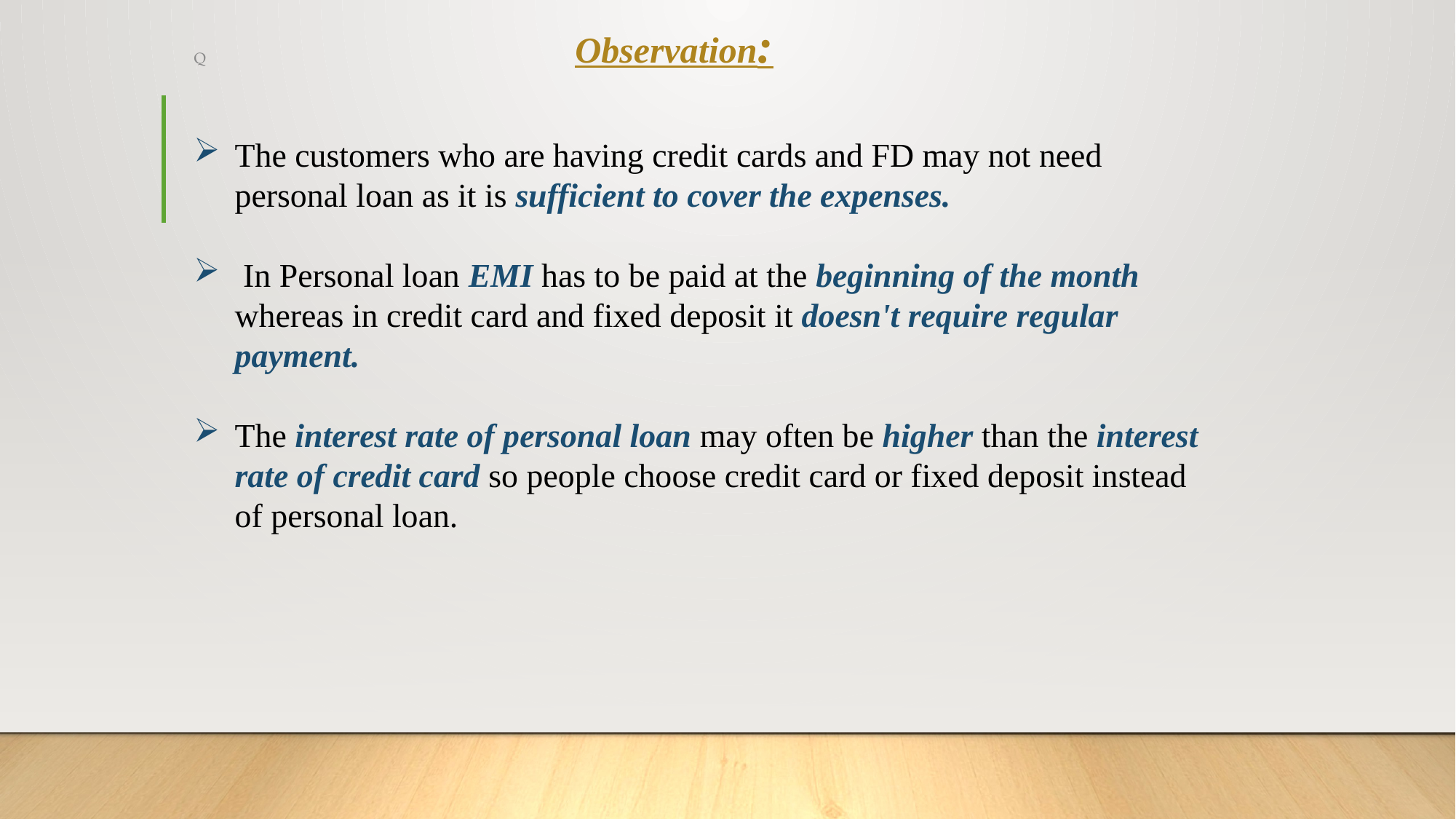

Observation:
Q
The customers who are having credit cards and FD may not need personal loan as it is sufficient to cover the expenses.

 In Personal loan EMI has to be paid at the beginning of the month whereas in credit card and fixed deposit it doesn't require regular payment.

The interest rate of personal loan may often be higher than the interest rate of credit card so people choose credit card or fixed deposit instead of personal loan.